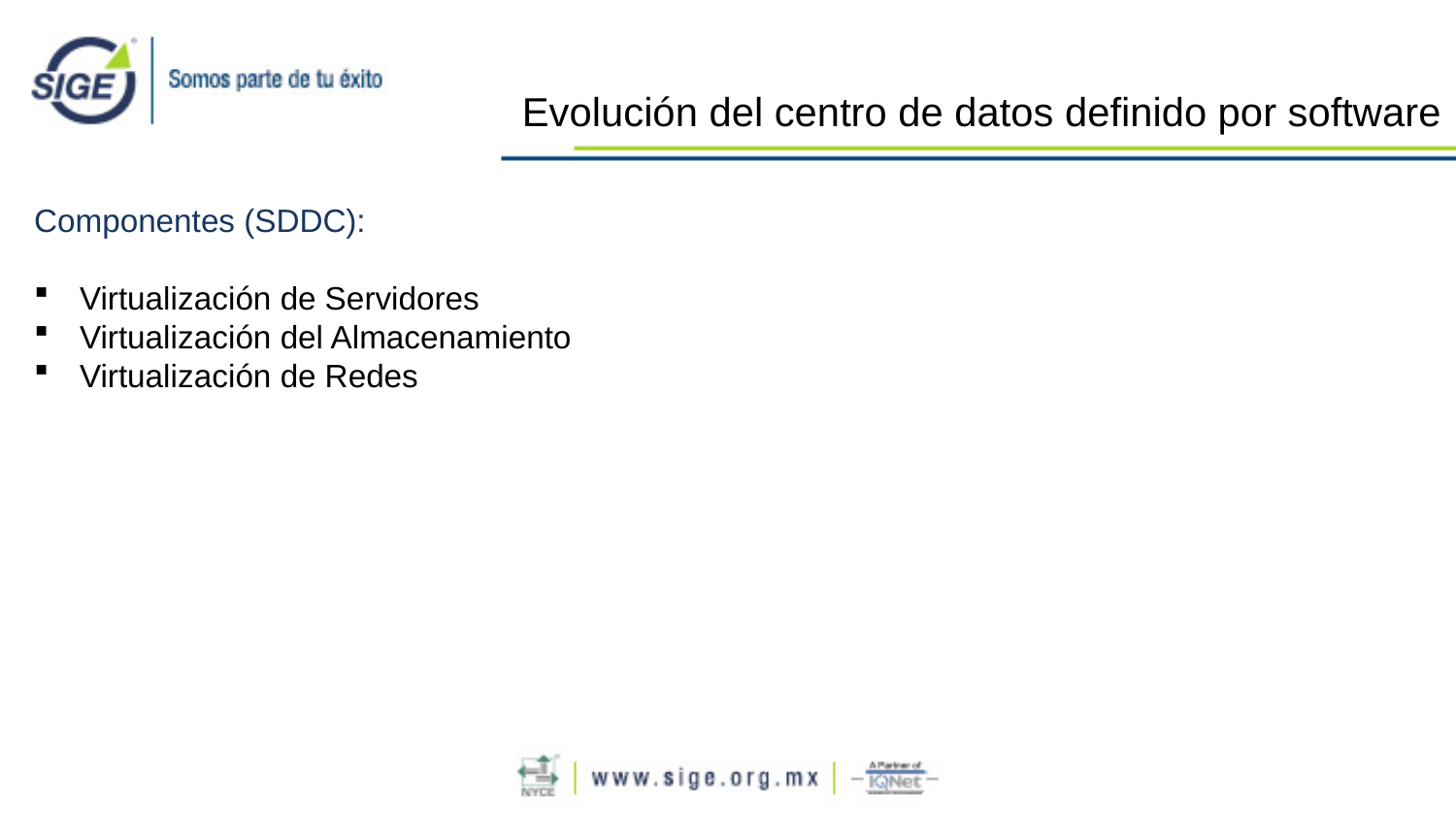

Evolución del centro de datos definido por software
Componentes (SDDC):

Virtualización de Servidores
Virtualización del Almacenamiento
Virtualización de Redes